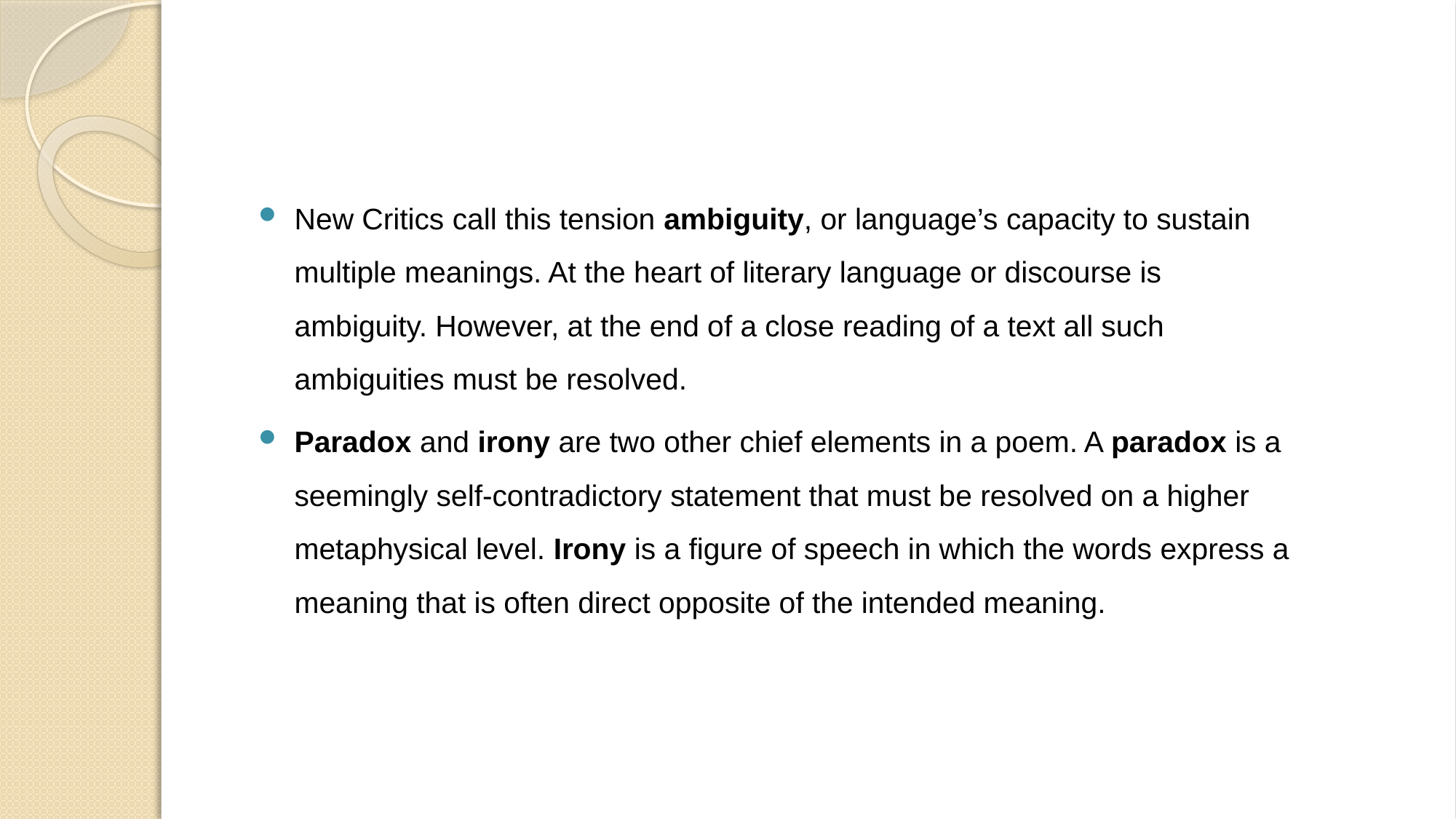

New Critics call this tension ambiguity, or language’s capacity to sustain multiple meanings. At the heart of literary language or discourse is ambiguity. However, at the end of a close reading of a text all such ambiguities must be resolved.
Paradox and irony are two other chief elements in a poem. A paradox is a seemingly self-contradictory statement that must be resolved on a higher metaphysical level. Irony is a figure of speech in which the words express a meaning that is often direct opposite of the intended meaning.